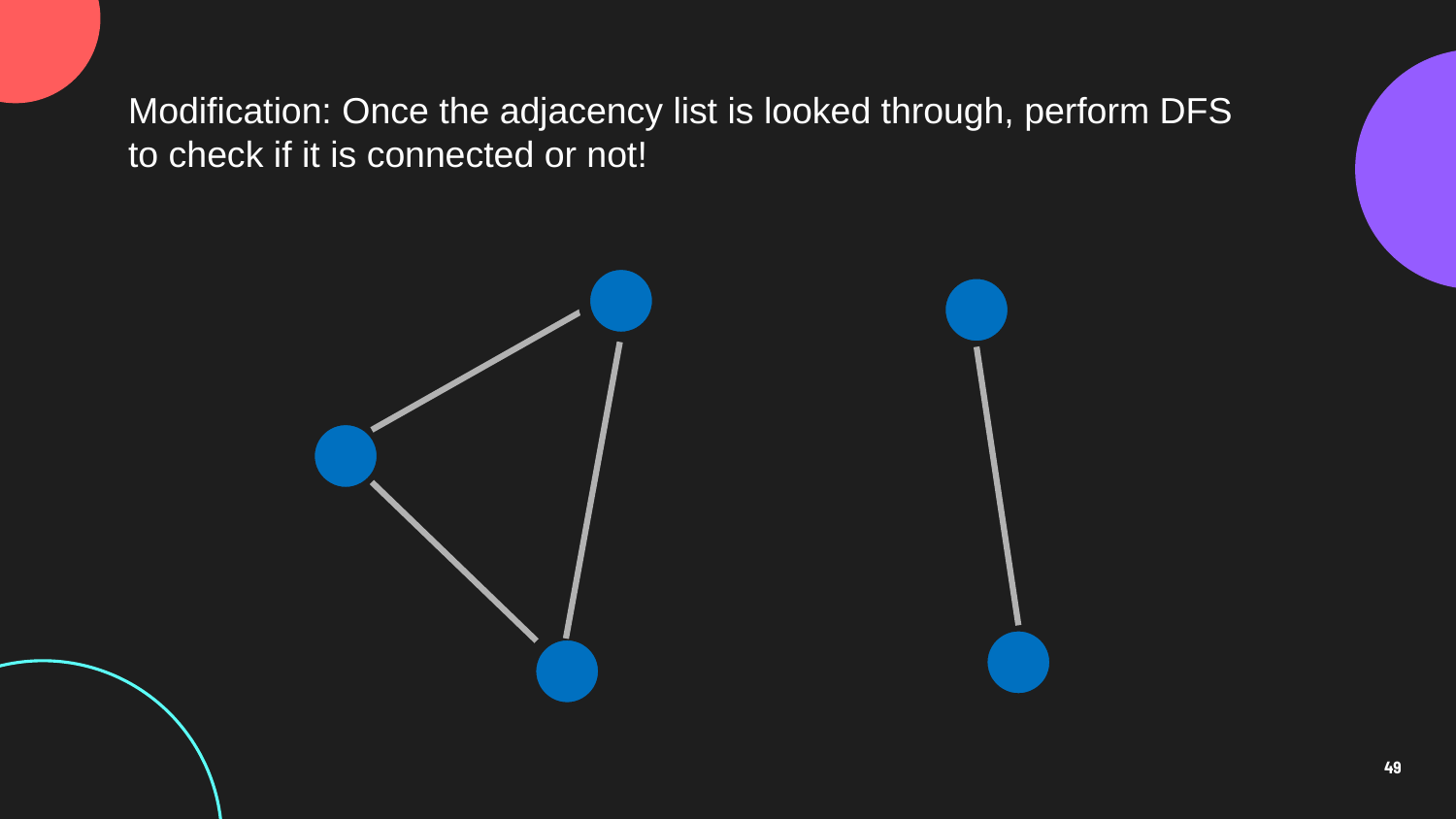

Modification: Once the adjacency list is looked through, perform DFS to check if it is connected or not!

49